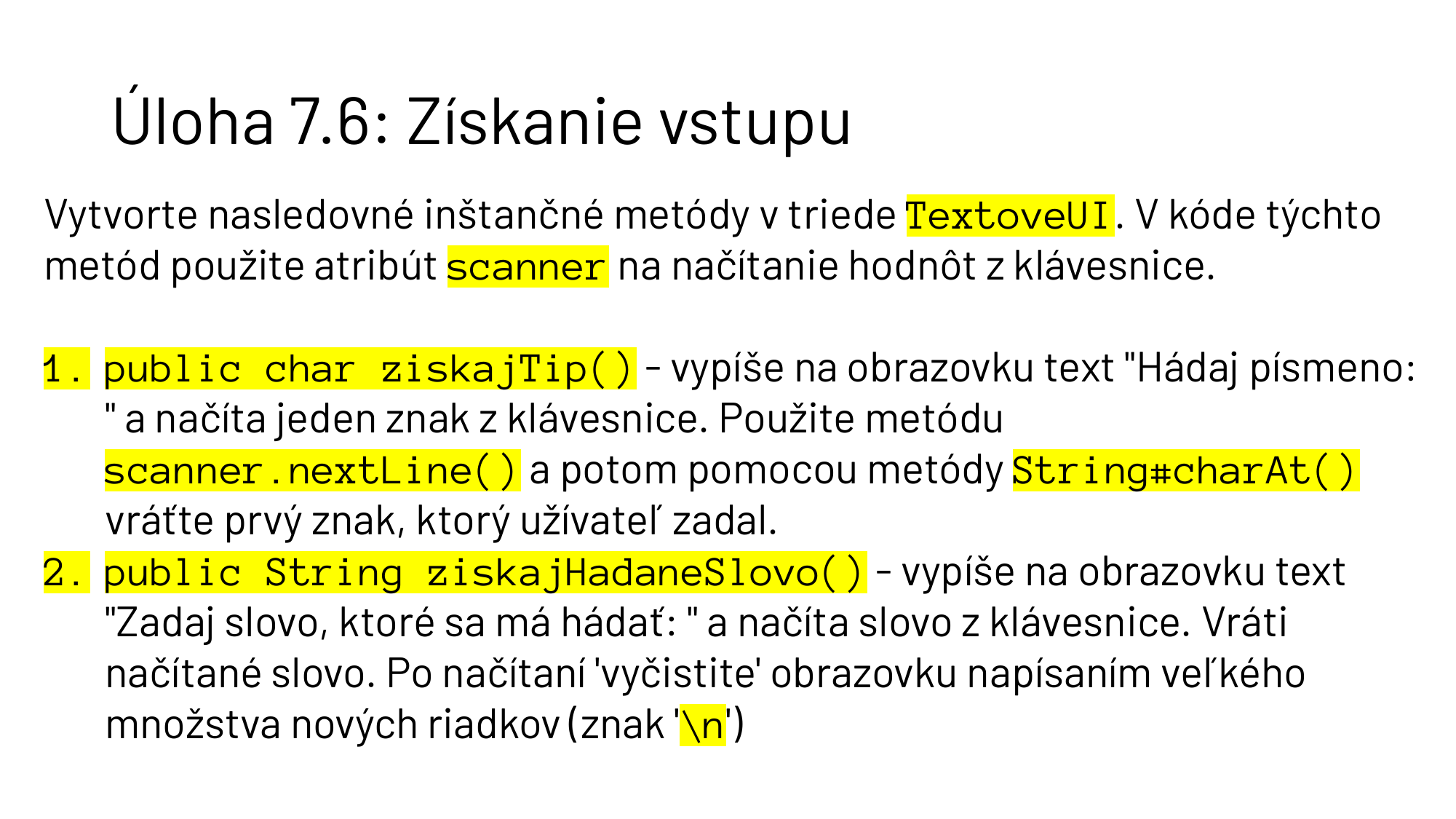

# Úloha 7.6: Získanie vstupu
Vytvorte nasledovné inštančné metódy v triede TextoveUI. V kóde týchto metód použite atribút scanner na načítanie hodnôt z klávesnice.

public char ziskajTip() - vypíše na obrazovku text "Hádaj písmeno: " a načíta jeden znak z klávesnice. Použite metódu scanner.nextLine() a potom pomocou metódy String#charAt() vráťte prvý znak, ktorý užívateľ zadal.
public String ziskajHadaneSlovo() - vypíše na obrazovku text "Zadaj slovo, ktoré sa má hádať: " a načíta slovo z klávesnice. Vráti načítané slovo. Po načítaní 'vyčistite' obrazovku napísaním veľkého množstva nových riadkov (znak '\n')